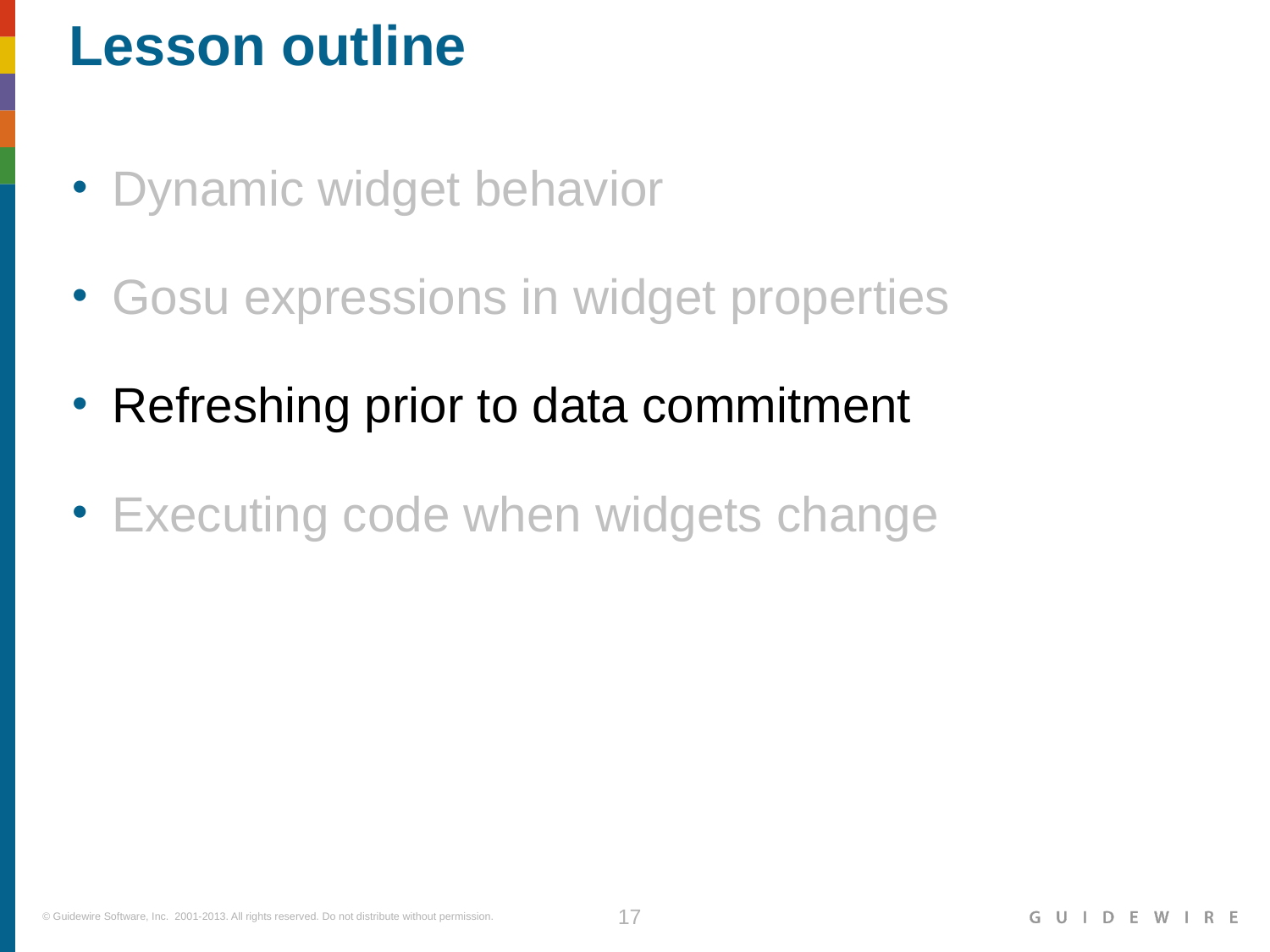

# Lesson outline
Dynamic widget behavior
Gosu expressions in widget properties
Refreshing prior to data commitment
Executing code when widgets change